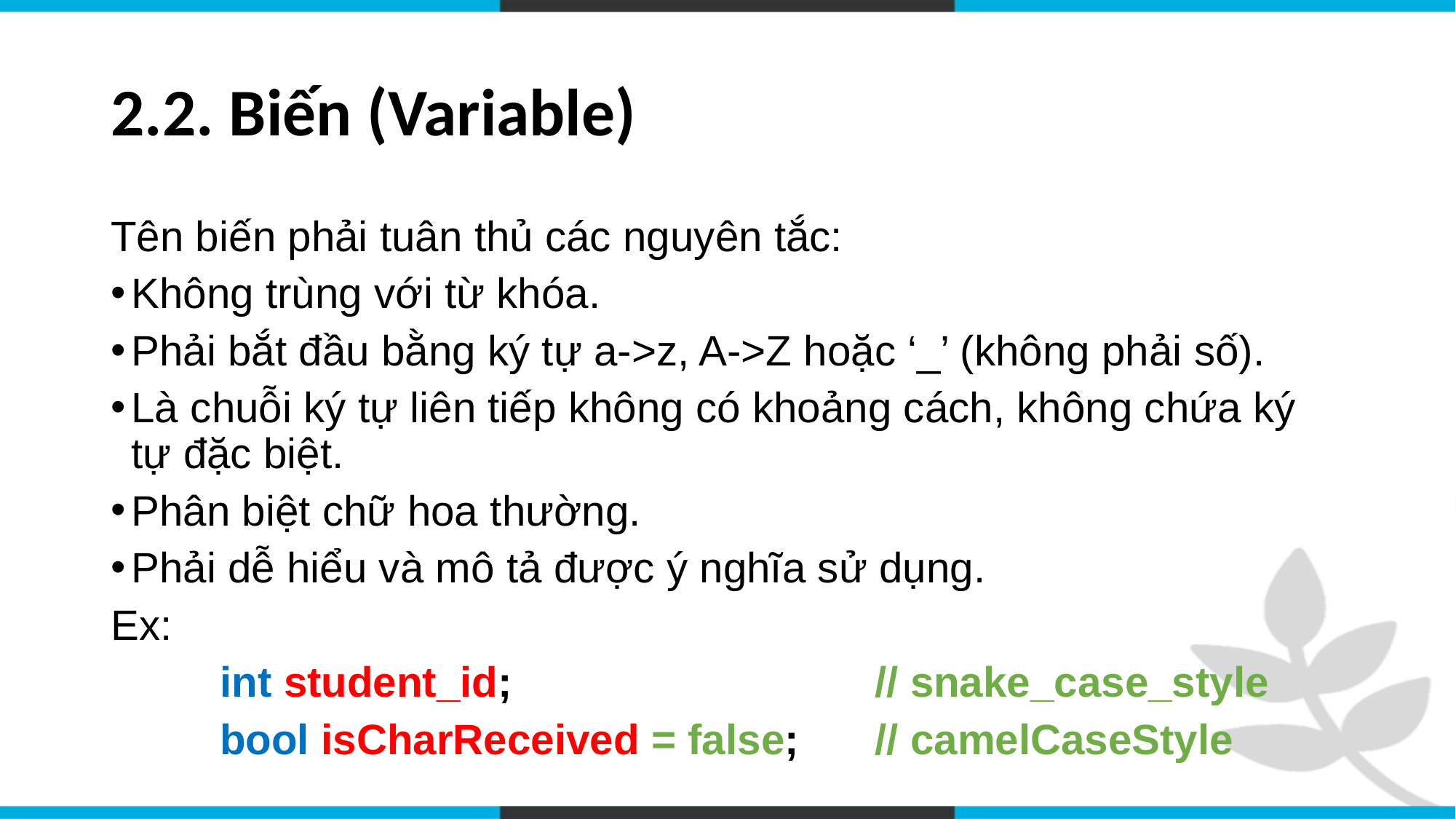

# 2.2. Biến (Variable)
Tên biến phải tuân thủ các nguyên tắc:
Không trùng với từ khóa.
Phải bắt đầu bằng ký tự a->z, A->Z hoặc ‘_’ (không phải số).
Là chuỗi ký tự liên tiếp không có khoảng cách, không chứa ký tự đặc biệt.
Phân biệt chữ hoa thường.
Phải dễ hiểu và mô tả được ý nghĩa sử dụng.
Ex:
	int student_id;				// snake_case_style
	bool isCharReceived = false;	// camelCaseStyle